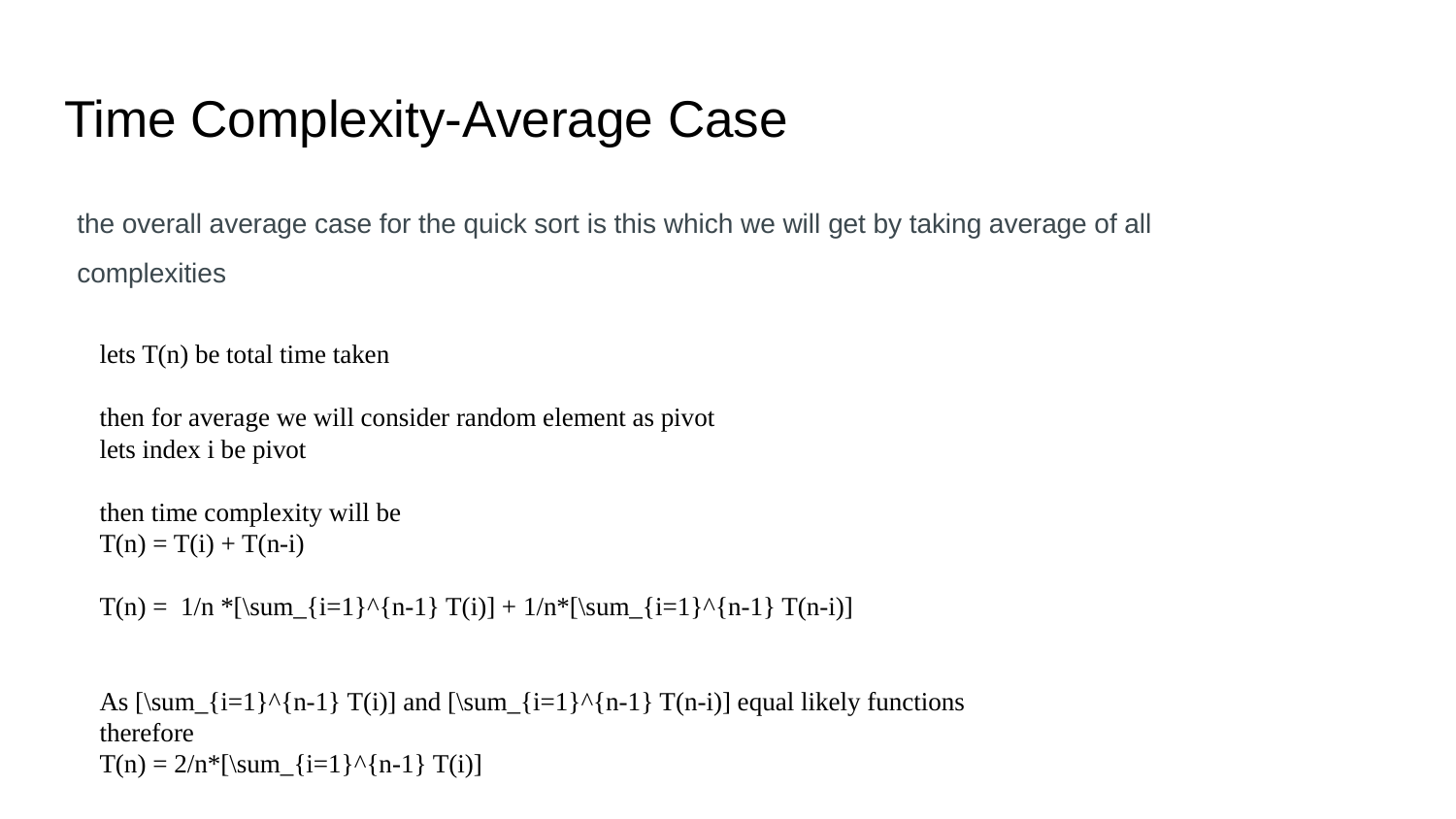

# Time Complexity-Average Case
the overall average case for the quick sort is this which we will get by taking average of all complexities

lets T(n) be total time taken

then for average we will consider random element as pivot
lets index i be pivot

then time complexity will be
T(n) = T(i) + T(n-i)

T(n) =  1/n *[\sum_{i=1}^{n-1} T(i)] + 1/n*[\sum_{i=1}^{n-1} T(n-i)]

As [\sum_{i=1}^{n-1} T(i)] and [\sum_{i=1}^{n-1} T(n-i)] equal likely functions
therefore
T(n) = 2/n*[\sum_{i=1}^{n-1} T(i)]